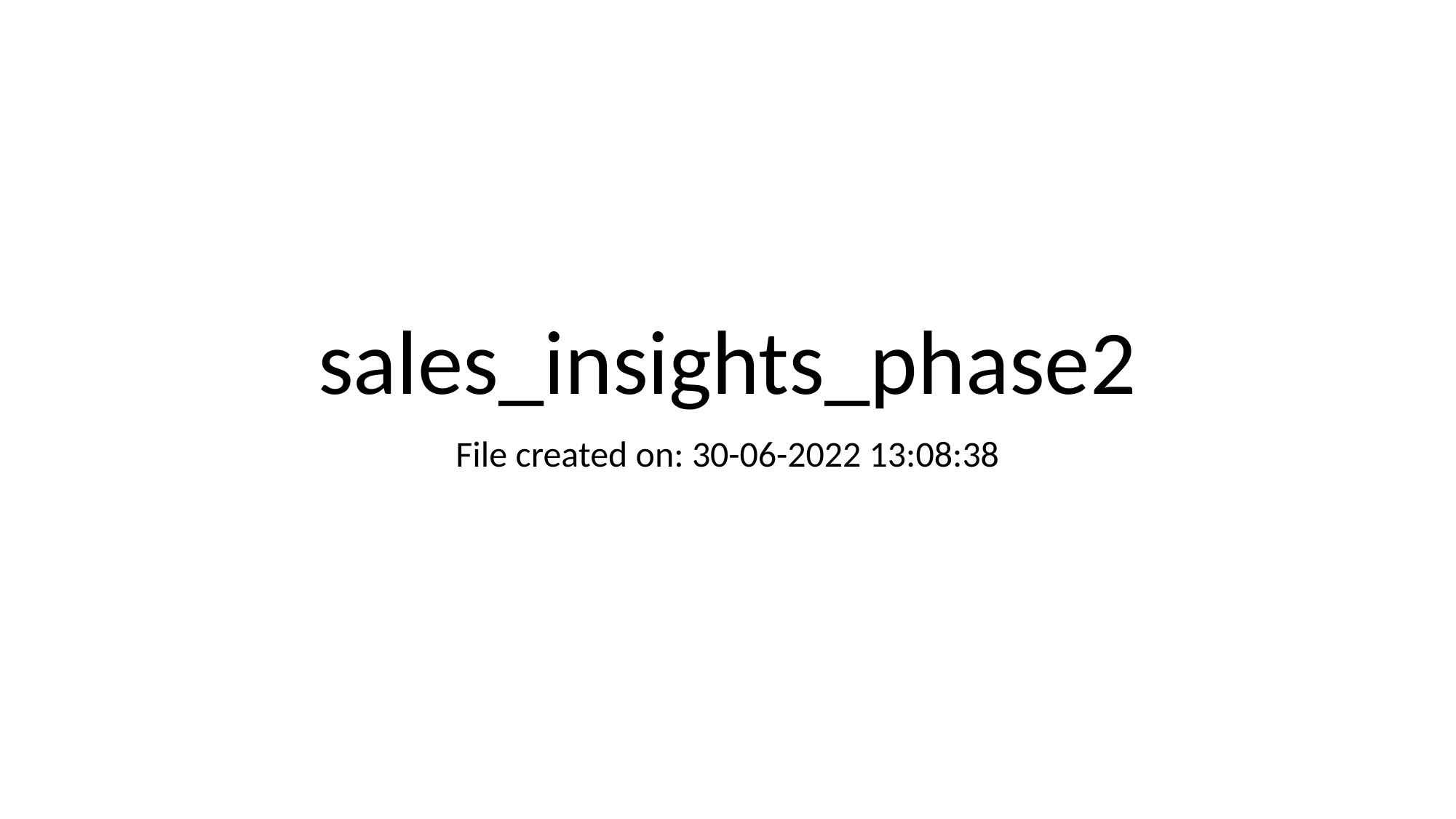

# sales_insights_phase2
File created on: 30-06-2022 13:08:38